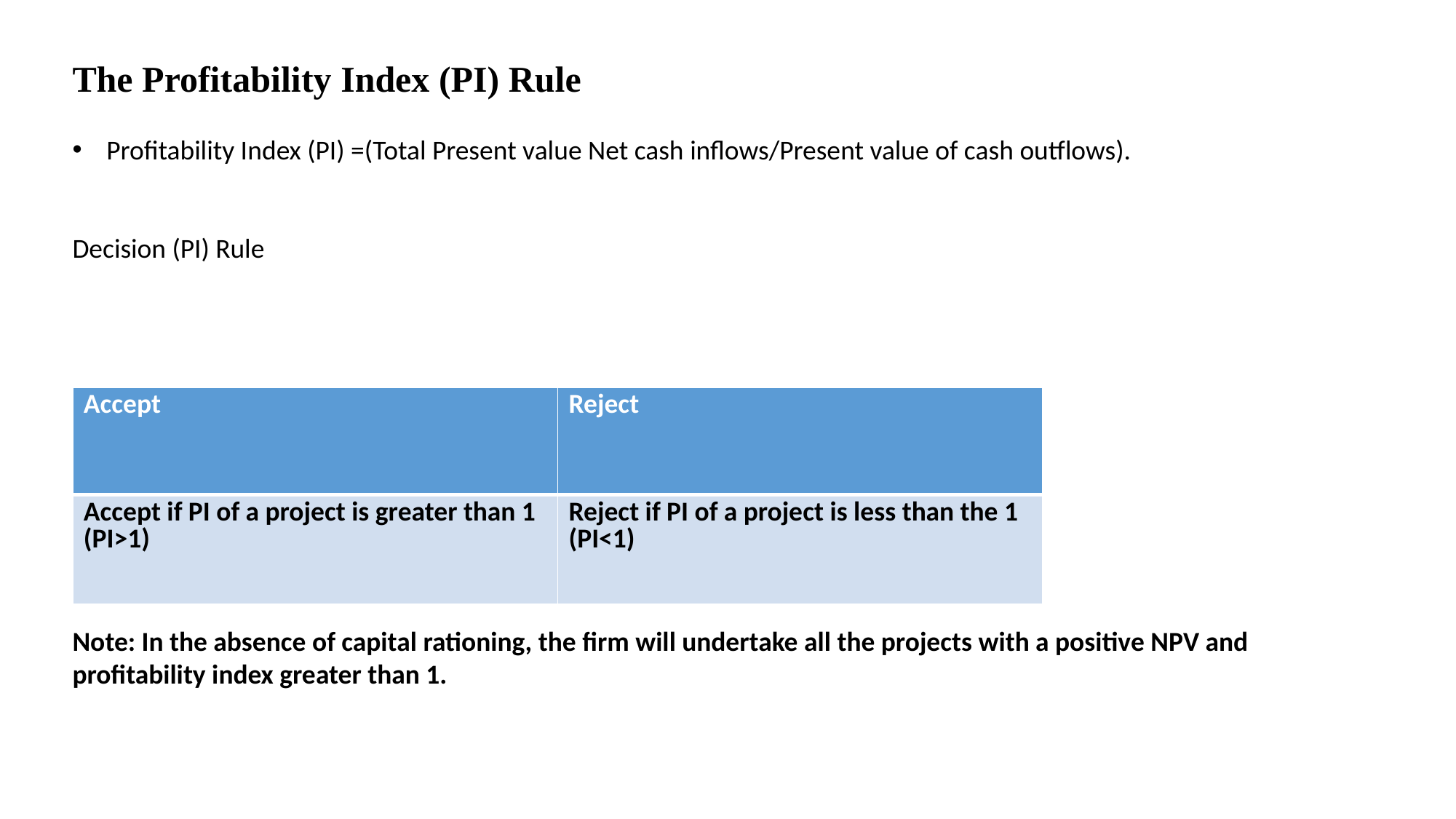

The Profitability Index (PI) Rule

Profitability Index (PI) =(Total Present value Net cash inflows/Present value of cash outflows).

Decision (PI) Rule

Ranking Criteria: Select alternative with highest PI in case of credit rationing.

Note: In the absence of capital rationing, the firm will undertake all the projects with a positive NPV and profitability index greater than 1.

| Accept | Reject |
| --- | --- |
| Accept if PI of a project is greater than 1 (PI>1) | Reject if PI of a project is less than the 1 (PI<1) |